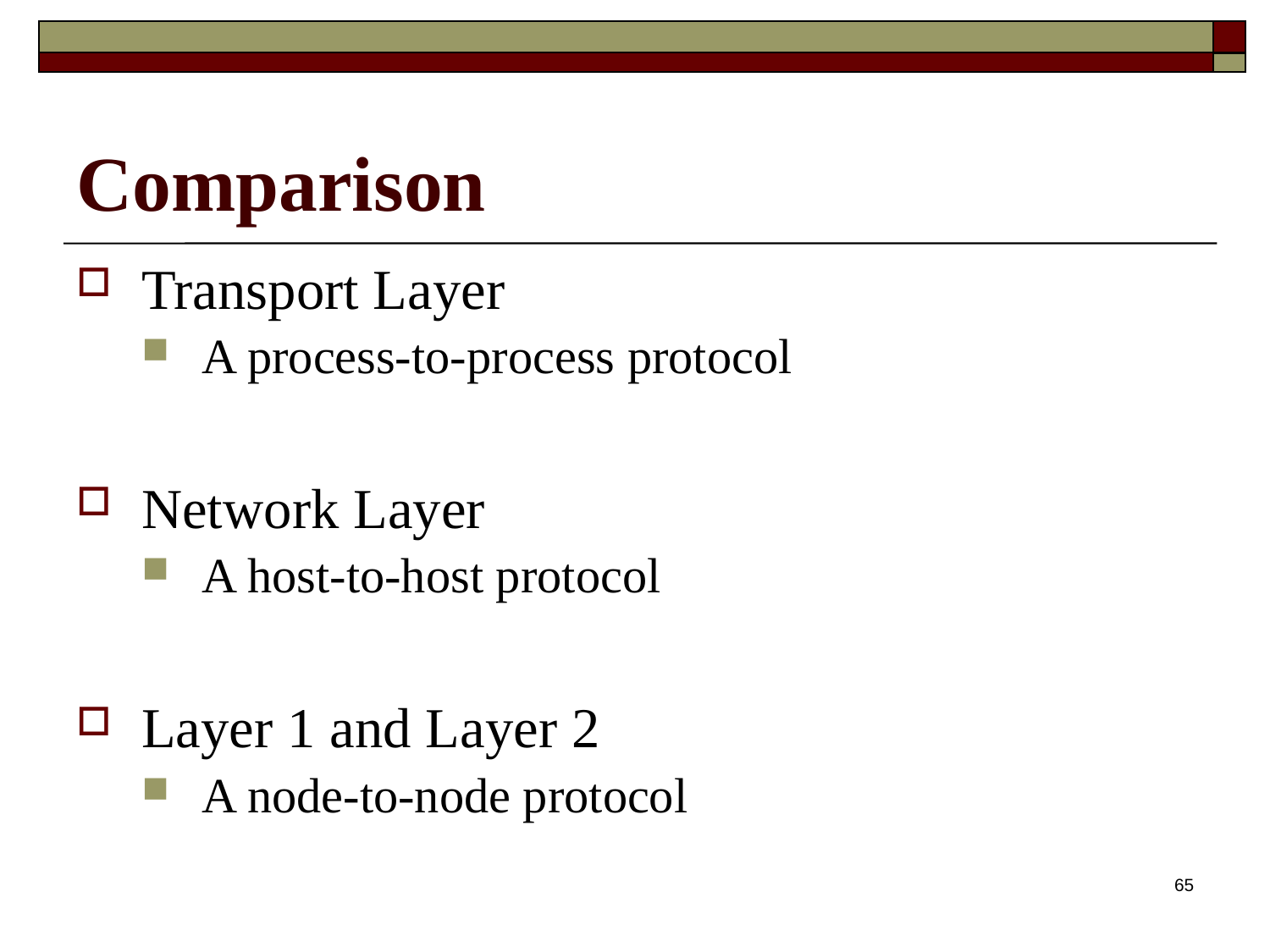

# Comparison
Transport Layer
A process-to-process protocol

Network Layer
A host-to-host protocol

Layer 1 and Layer 2
A node-to-node protocol
65